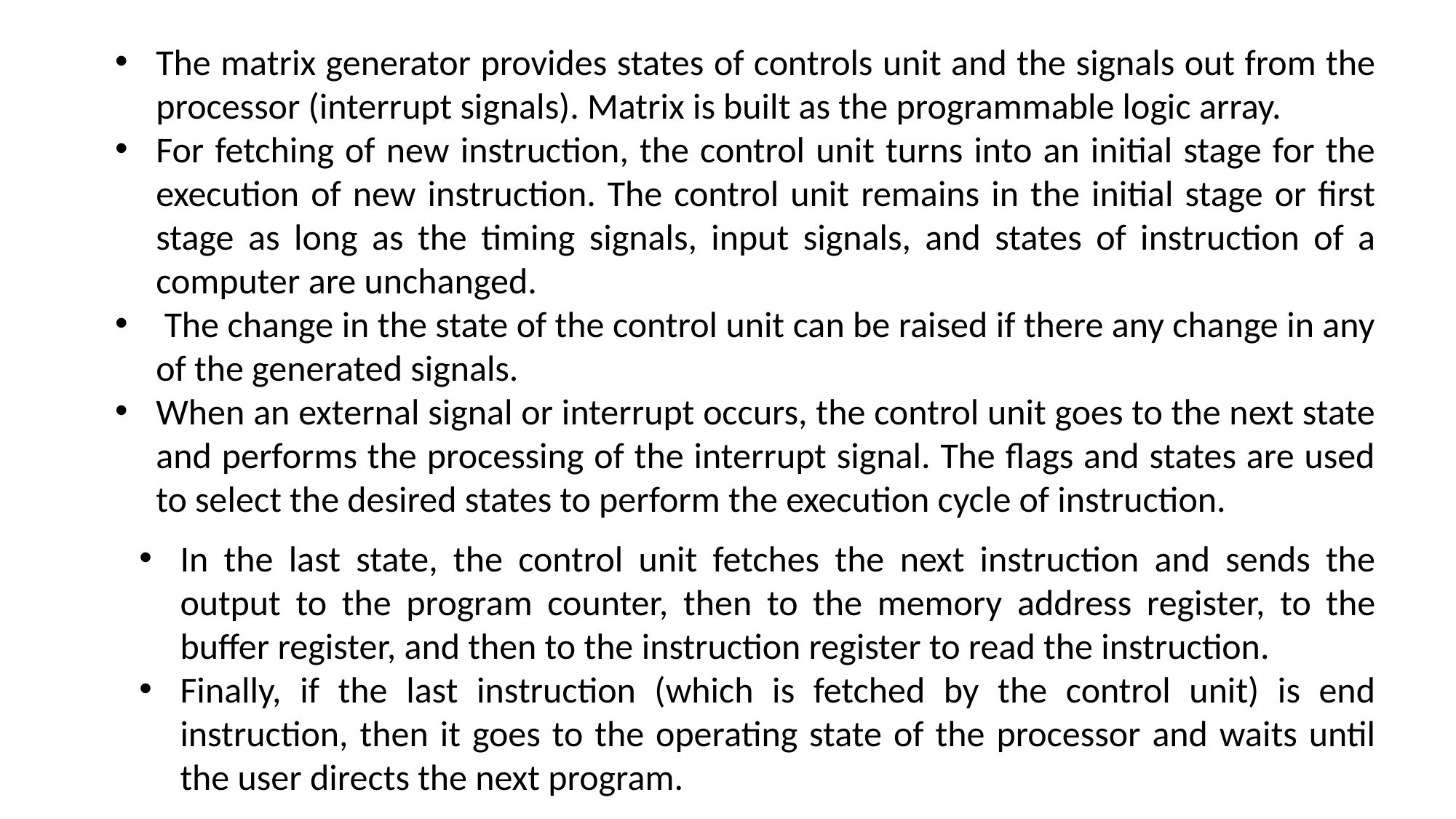

The matrix generator provides states of controls unit and the signals out from the processor (interrupt signals). Matrix is built as the programmable logic array.
For fetching of new instruction, the control unit turns into an initial stage for the execution of new instruction. The control unit remains in the initial stage or first stage as long as the timing signals, input signals, and states of instruction of a computer are unchanged.
 The change in the state of the control unit can be raised if there any change in any of the generated signals.
When an external signal or interrupt occurs, the control unit goes to the next state and performs the processing of the interrupt signal. The flags and states are used to select the desired states to perform the execution cycle of instruction.
In the last state, the control unit fetches the next instruction and sends the output to the program counter, then to the memory address register, to the buffer register, and then to the instruction register to read the instruction.
Finally, if the last instruction (which is fetched by the control unit) is end instruction, then it goes to the operating state of the processor and waits until the user directs the next program.